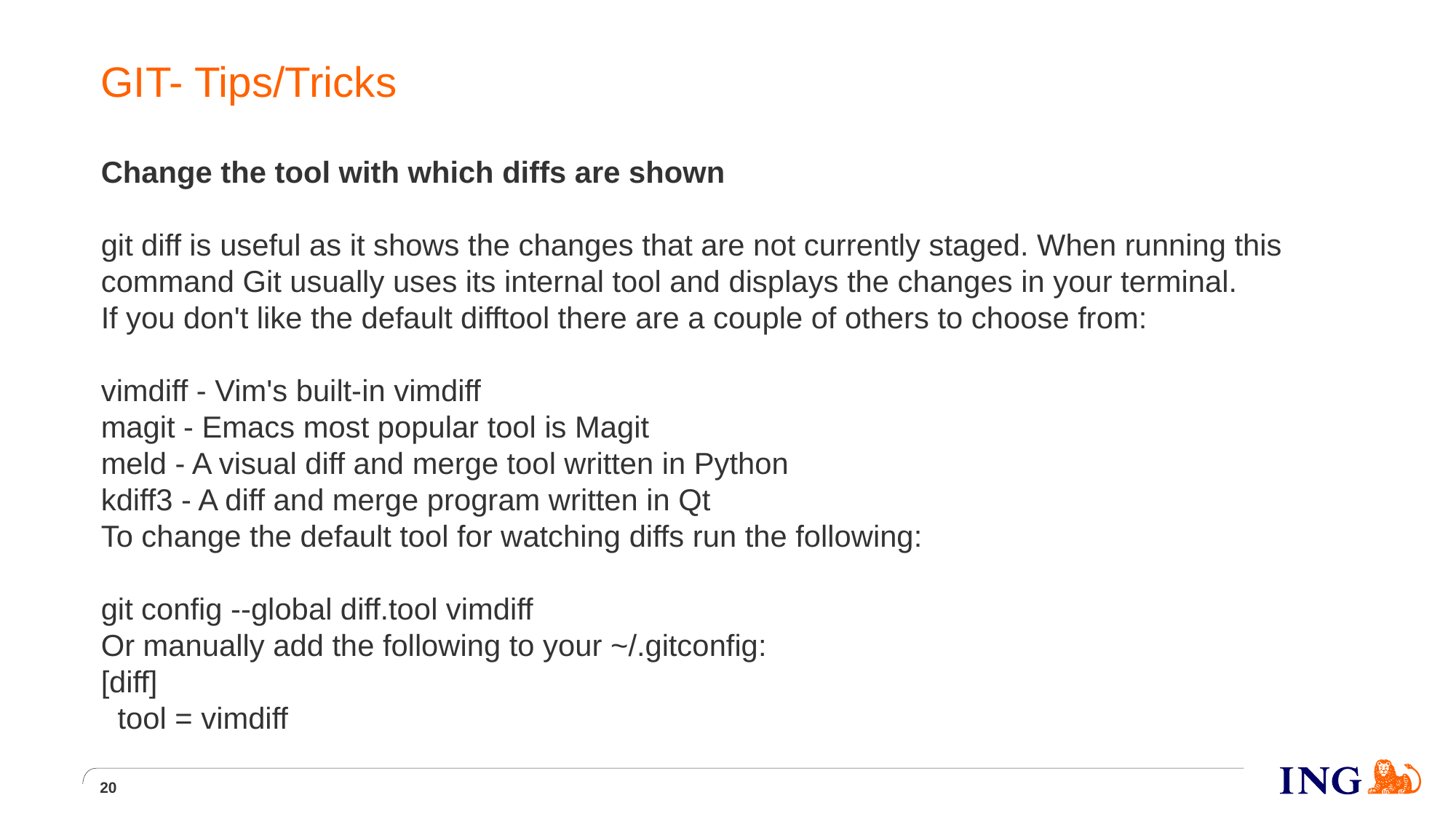

# GIT- Tips/Tricks
Change the tool with which diffs are shown
git diff is useful as it shows the changes that are not currently staged. When running this command Git usually uses its internal tool and displays the changes in your terminal.
If you don't like the default difftool there are a couple of others to choose from:

vimdiff - Vim's built-in vimdiff
magit - Emacs most popular tool is Magit
meld - A visual diff and merge tool written in Python
kdiff3 - A diff and merge program written in Qt
To change the default tool for watching diffs run the following:

git config --global diff.tool vimdiff
Or manually add the following to your ~/.gitconfig:
[diff]
  tool = vimdiff
20